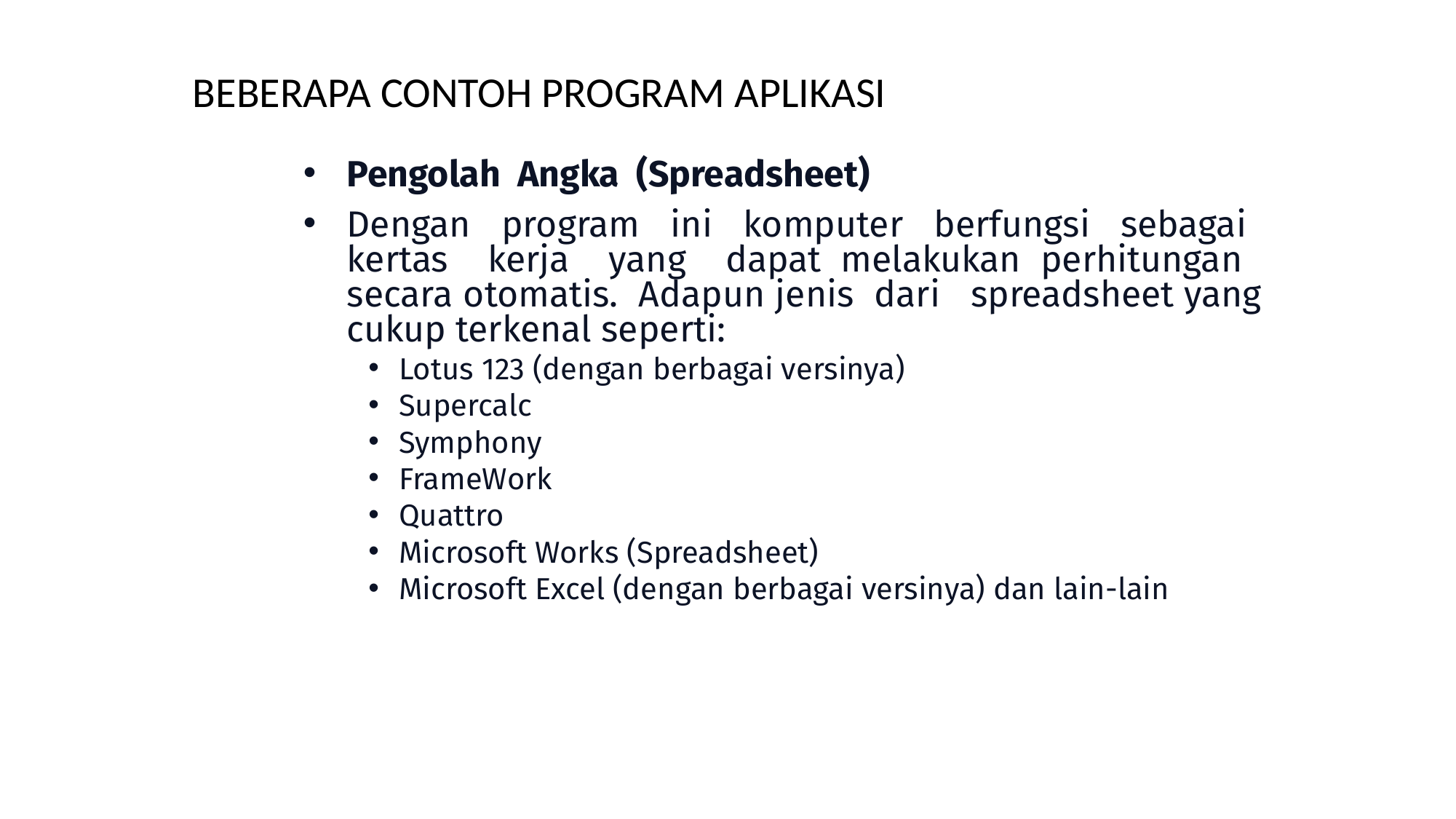

BEBERAPA CONTOH PROGRAM APLIKASI
Pengolah  Angka  (Spreadsheet)
Dengan  program  ini  komputer  berfungsi  sebagai  kertas  kerja  yang  dapat melakukan perhitungan  secara otomatis.  Adapun jenis  dari   spreadsheet yang cukup terkenal seperti:
Lotus 123 (dengan berbagai versinya)
Supercalc
Symphony
FrameWork
Quattro
Microsoft Works (Spreadsheet)
Microsoft Excel (dengan berbagai versinya) dan lain-lain